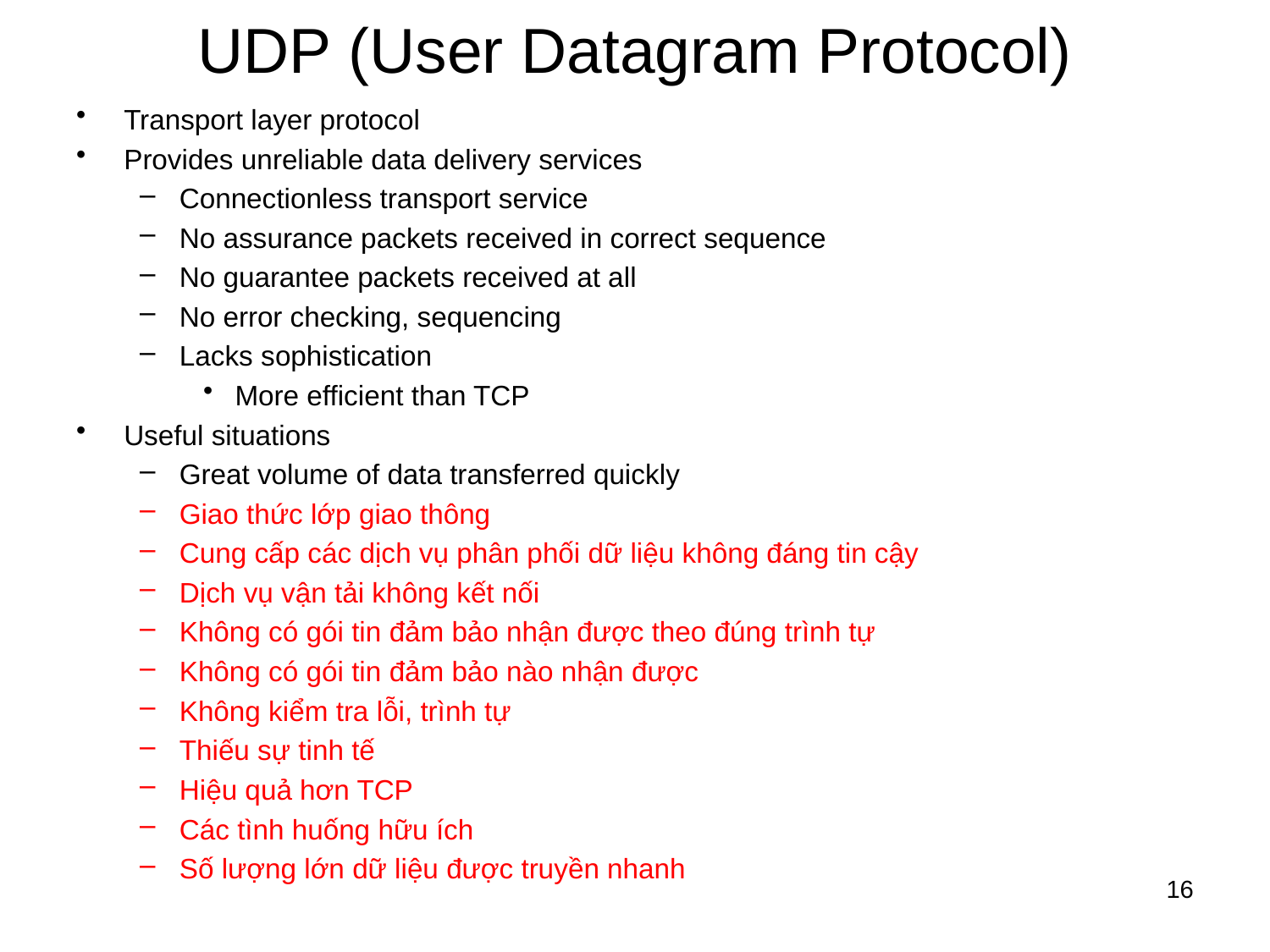

# UDP (User Datagram Protocol)
Transport layer protocol
Provides unreliable data delivery services
Connectionless transport service
No assurance packets received in correct sequence
No guarantee packets received at all
No error checking, sequencing
Lacks sophistication
More efficient than TCP
Useful situations
Great volume of data transferred quickly
Giao thức lớp giao thông
Cung cấp các dịch vụ phân phối dữ liệu không đáng tin cậy
Dịch vụ vận tải không kết nối
Không có gói tin đảm bảo nhận được theo đúng trình tự
Không có gói tin đảm bảo nào nhận được
Không kiểm tra lỗi, trình tự
Thiếu sự tinh tế
Hiệu quả hơn TCP
Các tình huống hữu ích
Số lượng lớn dữ liệu được truyền nhanh
16